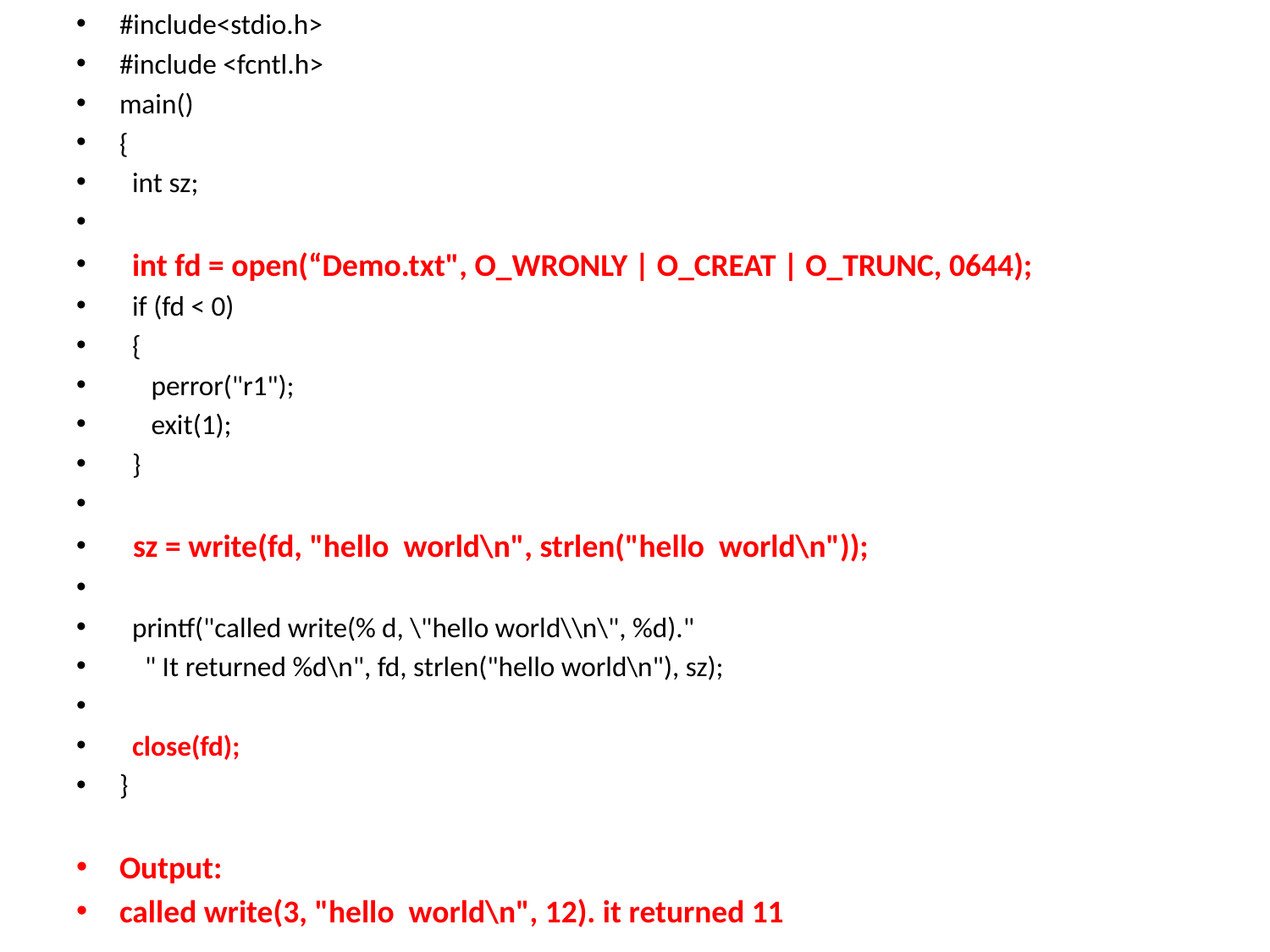

#include<stdio.h>
#include <fcntl.h>
main()
{
  int sz;

  int fd = open(“Demo.txt", O_WRONLY | O_CREAT | O_TRUNC, 0644);
  if (fd < 0)
  {
     perror("r1");
     exit(1);
  }

  sz = write(fd, "hello  world\n", strlen("hello  world\n"));

  printf("called write(% d, \"hello world\\n\", %d)."
    " It returned %d\n", fd, strlen("hello world\n"), sz);

  close(fd);
}

Output:
called write(3, "hello  world\n", 12). it returned 11